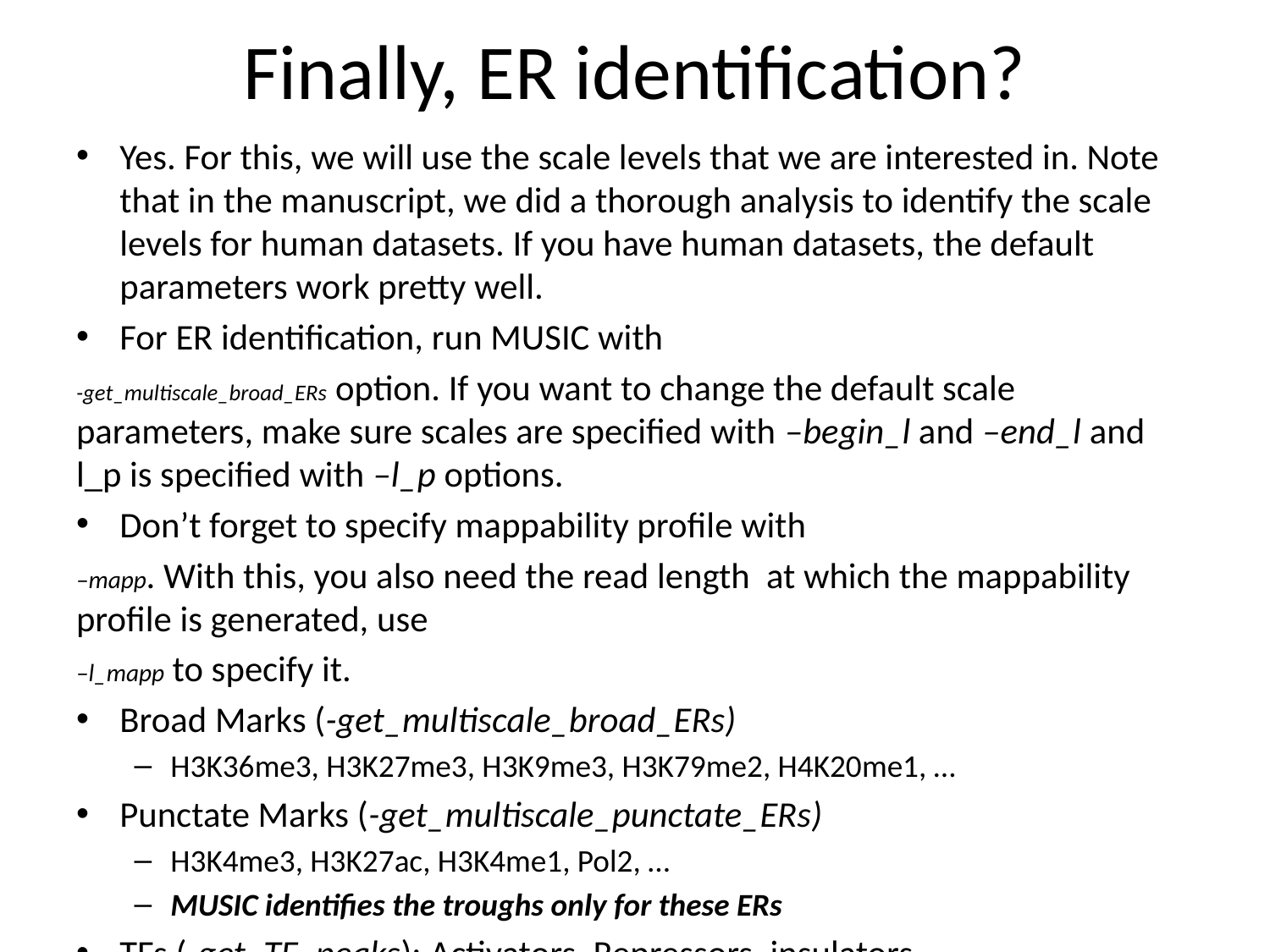

# Finally, ER identification?
Yes. For this, we will use the scale levels that we are interested in. Note that in the manuscript, we did a thorough analysis to identify the scale levels for human datasets. If you have human datasets, the default parameters work pretty well.
For ER identification, run MUSIC with
-get_multiscale_broad_ERs option. If you want to change the default scale parameters, make sure scales are specified with –begin_l and –end_l and l_p is specified with –l_p options.
Don’t forget to specify mappability profile with
–mapp. With this, you also need the read length  at which the mappability profile is generated, use
–l_mapp to specify it.
Broad Marks (-get_multiscale_broad_ERs)
H3K36me3, H3K27me3, H3K9me3, H3K79me2, H4K20me1, …
Punctate Marks (-get_multiscale_punctate_ERs)
H3K4me3, H3K27ac, H3K4me1, Pol2, …
MUSIC identifies the troughs only for these ERs
TFs (-get_TF_peaks): Activators, Repressors, insulators,
A lot; CTCF, Oct2, Sox4, Nanog, P300, CBP, …